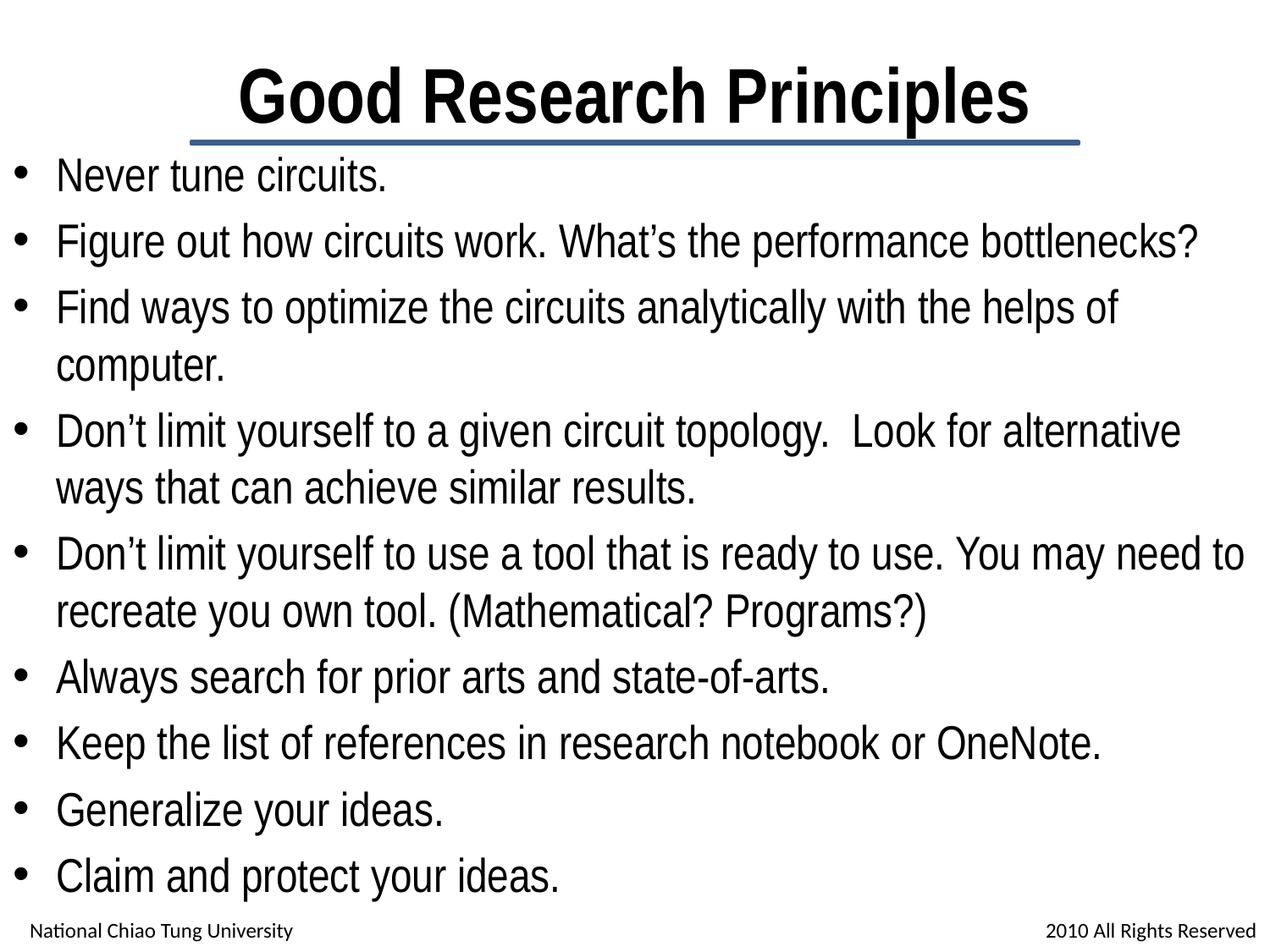

# Good Research Principles
Never tune circuits.
Figure out how circuits work. What’s the performance bottlenecks?
Find ways to optimize the circuits analytically with the helps of computer.
Don’t limit yourself to a given circuit topology.  Look for alternative ways that can achieve similar results.
Don’t limit yourself to use a tool that is ready to use. You may need to recreate you own tool. (Mathematical? Programs?)
Always search for prior arts and state-of-arts.
Keep the list of references in research notebook or OneNote.
Generalize your ideas.
Claim and protect your ideas.

National Chiao Tung University						2010 All Rights Reserved